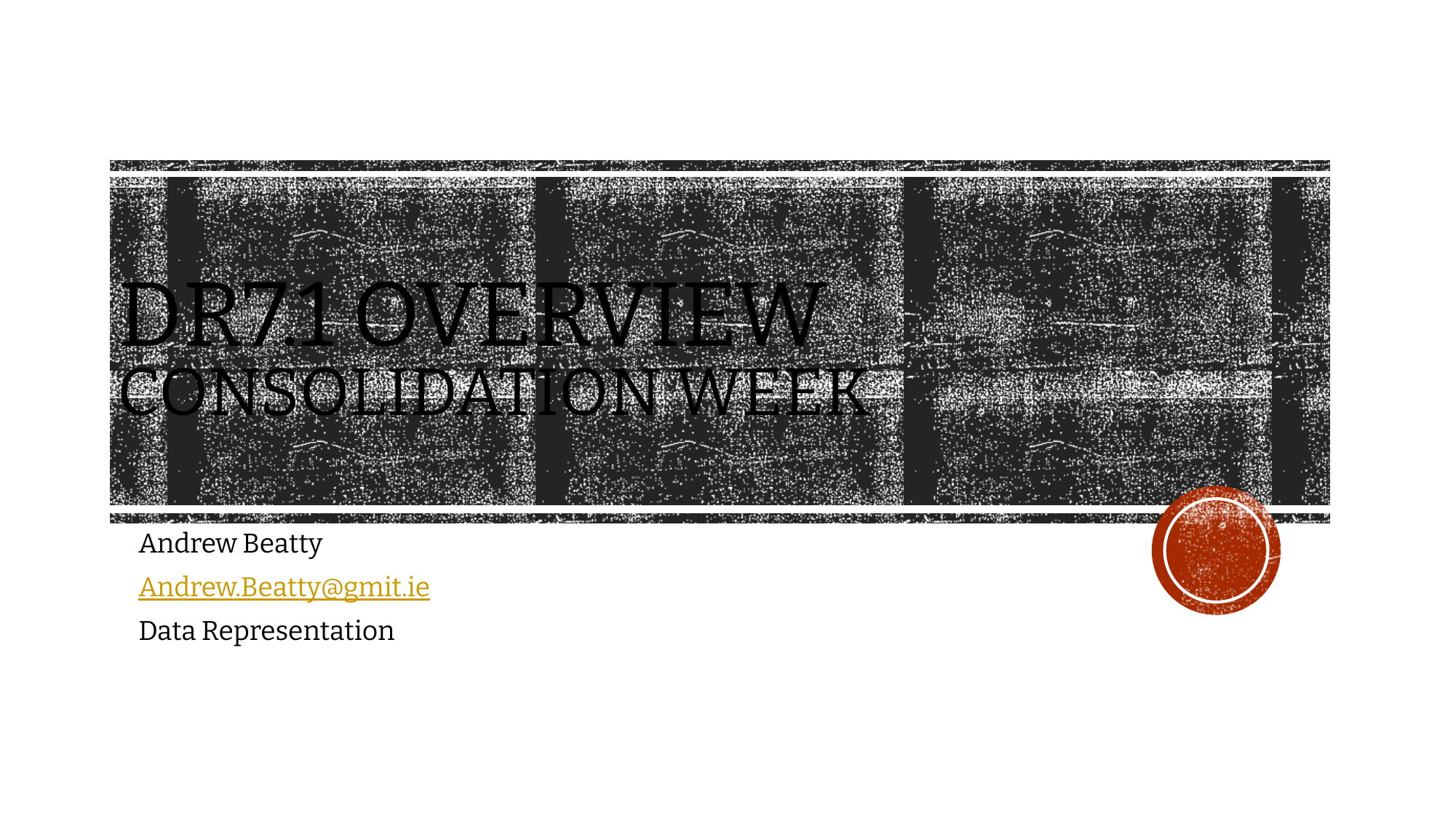

# DR7.1 overview Consolidation Week
Andrew Beatty
Andrew.Beatty@gmit.ie
Data Representation